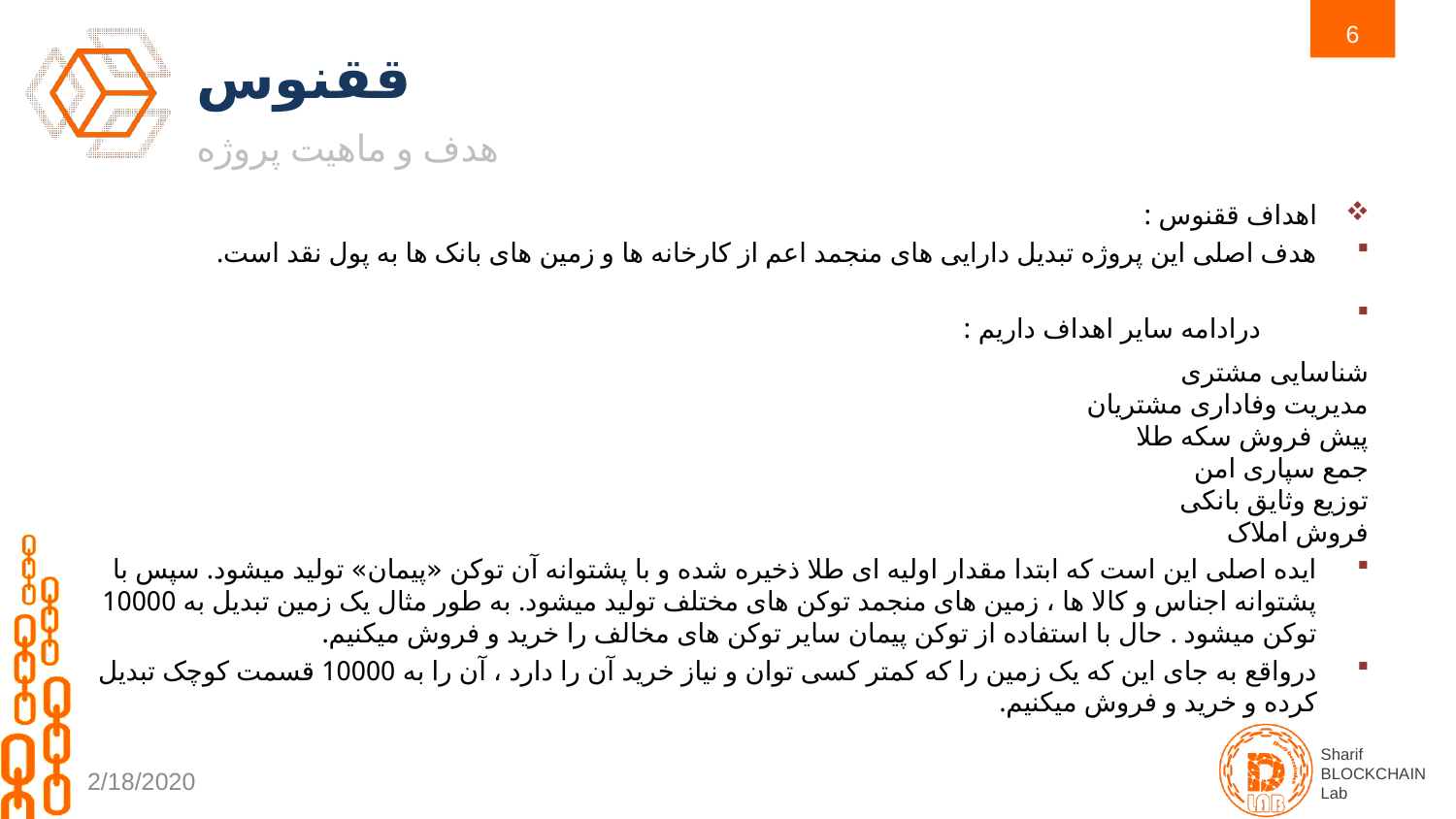

6
# ققنوس
هدف و ماهیت پروژه
اهداف ققنوس :
هدف اصلی این پروژه تبدیل دارایی های منجمد اعم از کارخانه ها و زمین های بانک ها به پول نقد است.
        درادامه سایر اهداف داریم :
    شناسایی مشتری
	مدیریت وفاداری مشتریان
	پیش فروش سکه طلا
	جمع سپاری امن
	توزیع وثایق بانکی
	فروش املاک
ایده اصلی این است که ابتدا مقدار اولیه ای طلا ذخیره شده و با پشتوانه آن توکن «پیمان» تولید میشود. سپس با پشتوانه اجناس و کالا ها ، زمین های منجمد توکن های مختلف تولید میشود. به طور مثال یک زمین تبدیل به 10000 توکن میشود . حال با استفاده از توکن پیمان سایر توکن های مخالف را خرید و فروش میکنیم.
درواقع به جای این که یک زمین را که کمتر کسی توان و نیاز خرید آن را دارد ، آن را به 10000 قسمت کوچک تبدیل کرده و خرید و فروش میکنیم.
2/18/2020